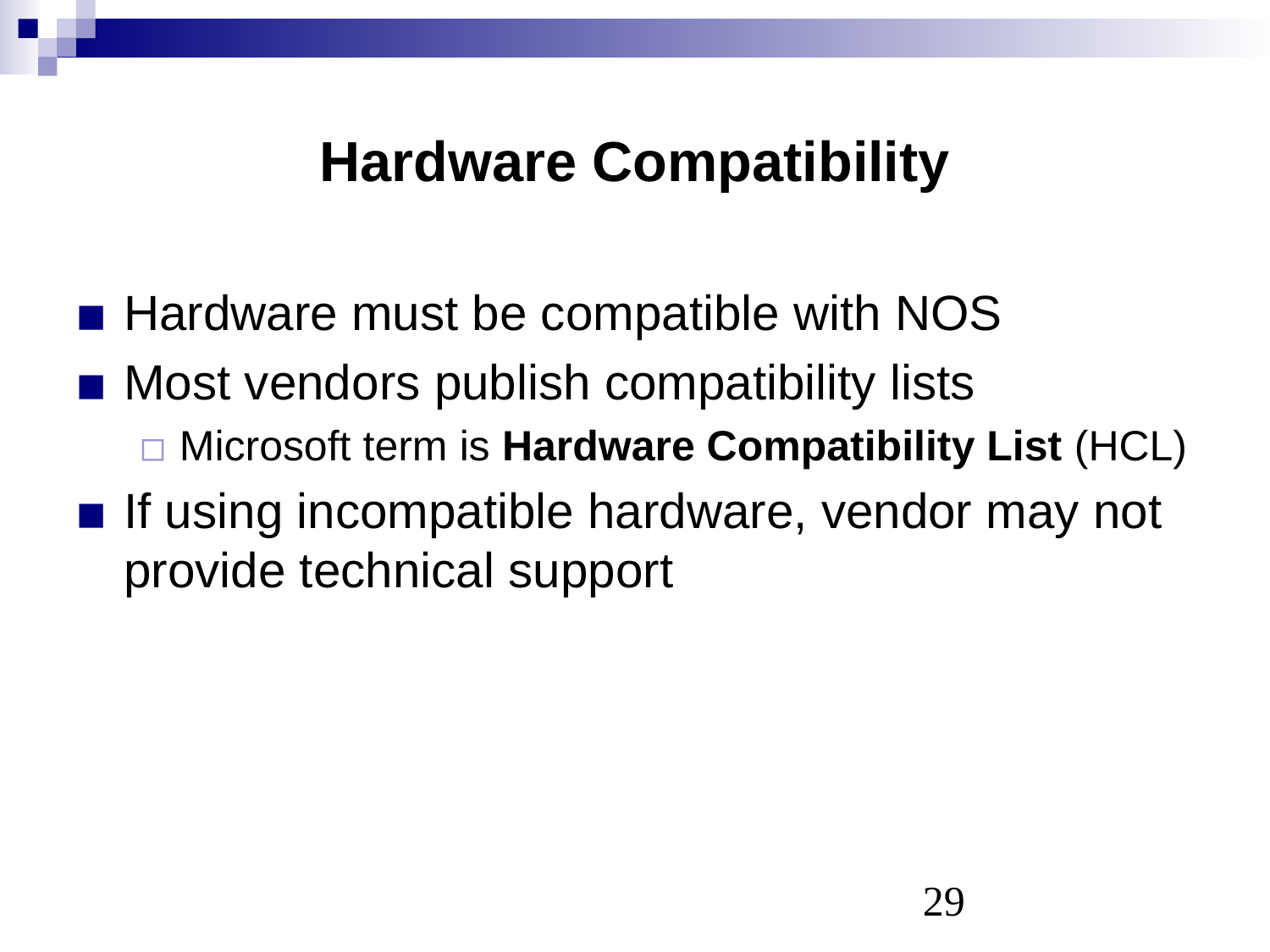

# Hardware Compatibility
Hardware must be compatible with NOS
Most vendors publish compatibility lists
Microsoft term is Hardware Compatibility List (HCL)
If using incompatible hardware, vendor may not provide technical support
29